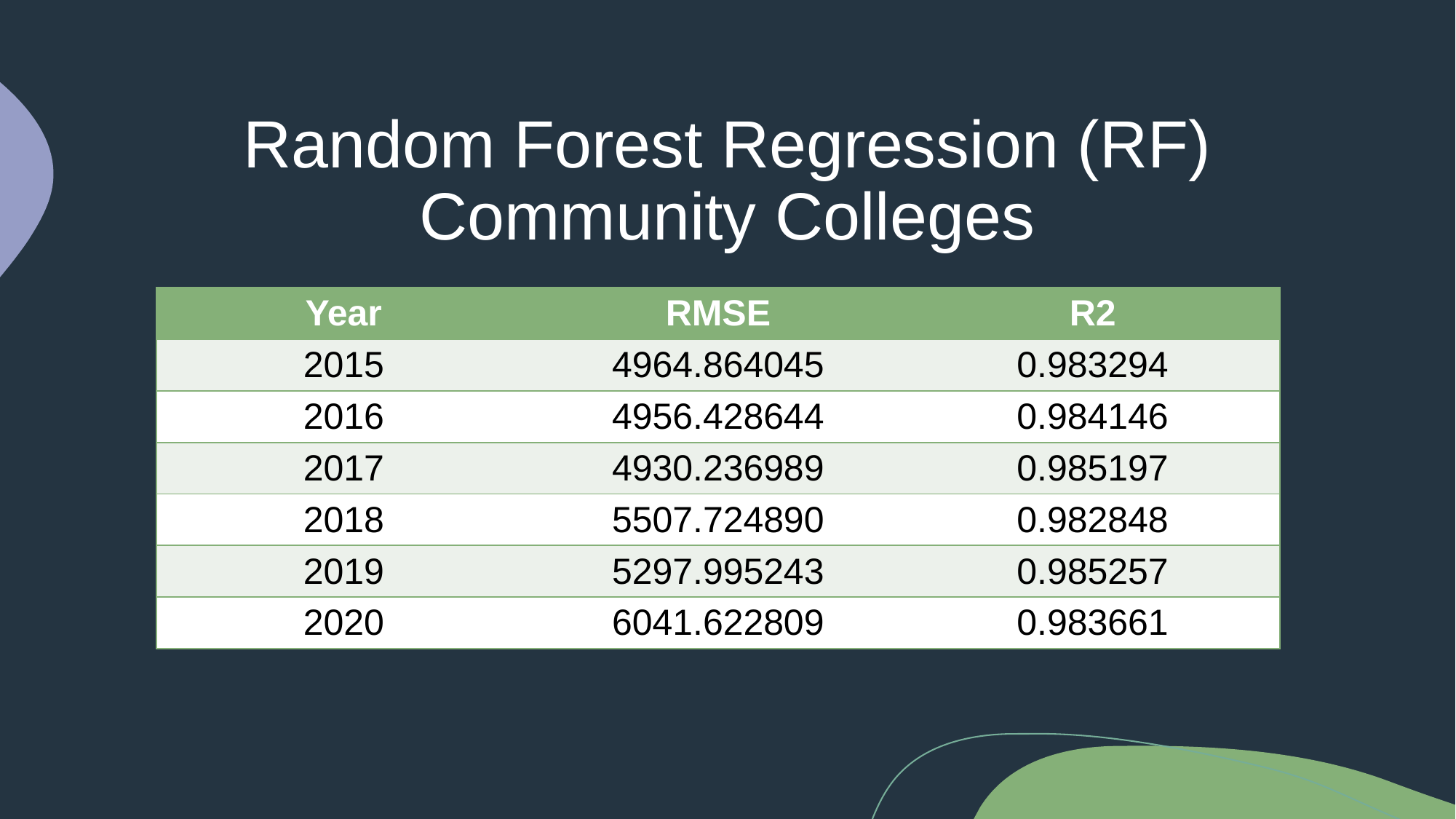

# Random Forest Regression (RF)
Community Colleges
| Year​ | RMSE​ | R2​ |
| --- | --- | --- |
| 2015​ | ​4964.864045 | 0.983294​ |
| 2016​ | ​4956.428644 | ​0.984146 |
| 2017​ | ​4930.236989 | 0.985197​ |
| 2018​ | ​5507.724890 | 0.982848​ |
| 2019​ | ​5297.995243 | 0.985257​ |
| 2020​ | ​6041.622809 | 0.983661​ |